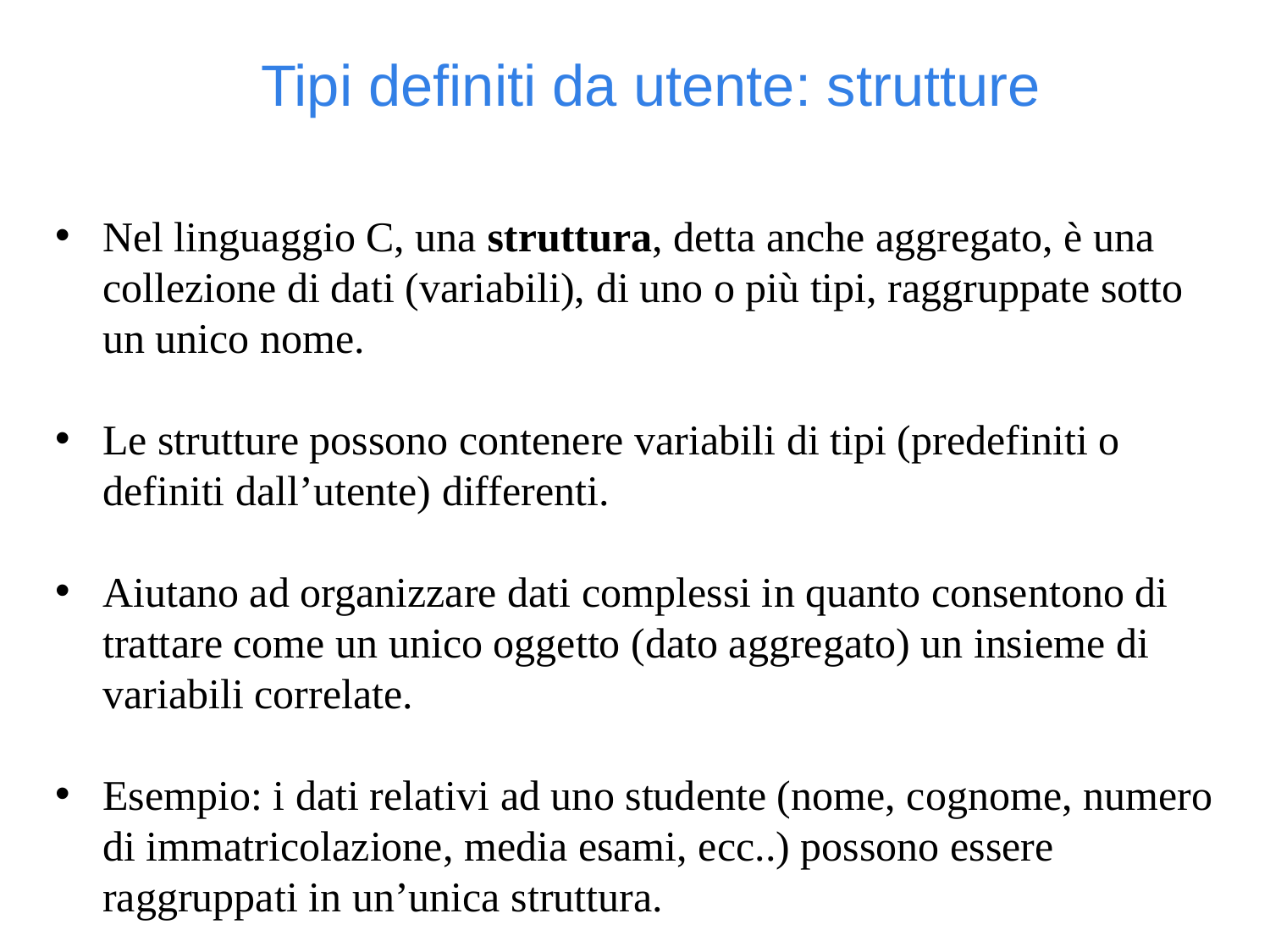

Tipi definiti da utente: strutture

Nel linguaggio C, una struttura, detta anche aggregato, è una collezione di dati (variabili), di uno o più tipi, raggruppate sotto un unico nome.

Le strutture possono contenere variabili di tipi (predefiniti o definiti dall’utente) differenti.

Aiutano ad organizzare dati complessi in quanto consentono di trattare come un unico oggetto (dato aggregato) un insieme di variabili correlate.

Esempio: i dati relativi ad uno studente (nome, cognome, numero di immatricolazione, media esami, ecc..) possono essere raggruppati in un’unica struttura.